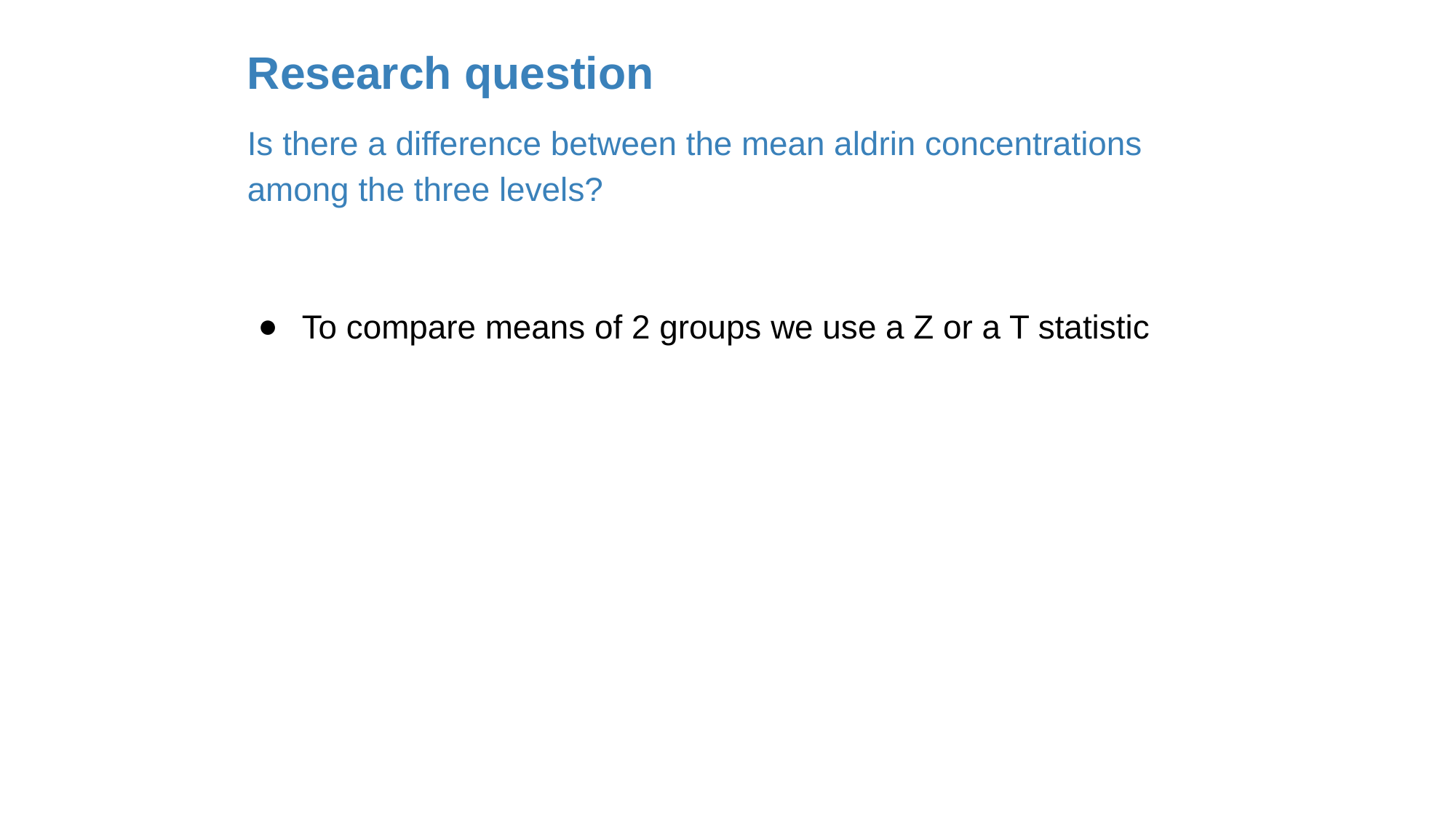

Research question
Is there a difference between the mean aldrin concentrations among the three levels?

To compare means of 2 groups we use a Z or a T statistic